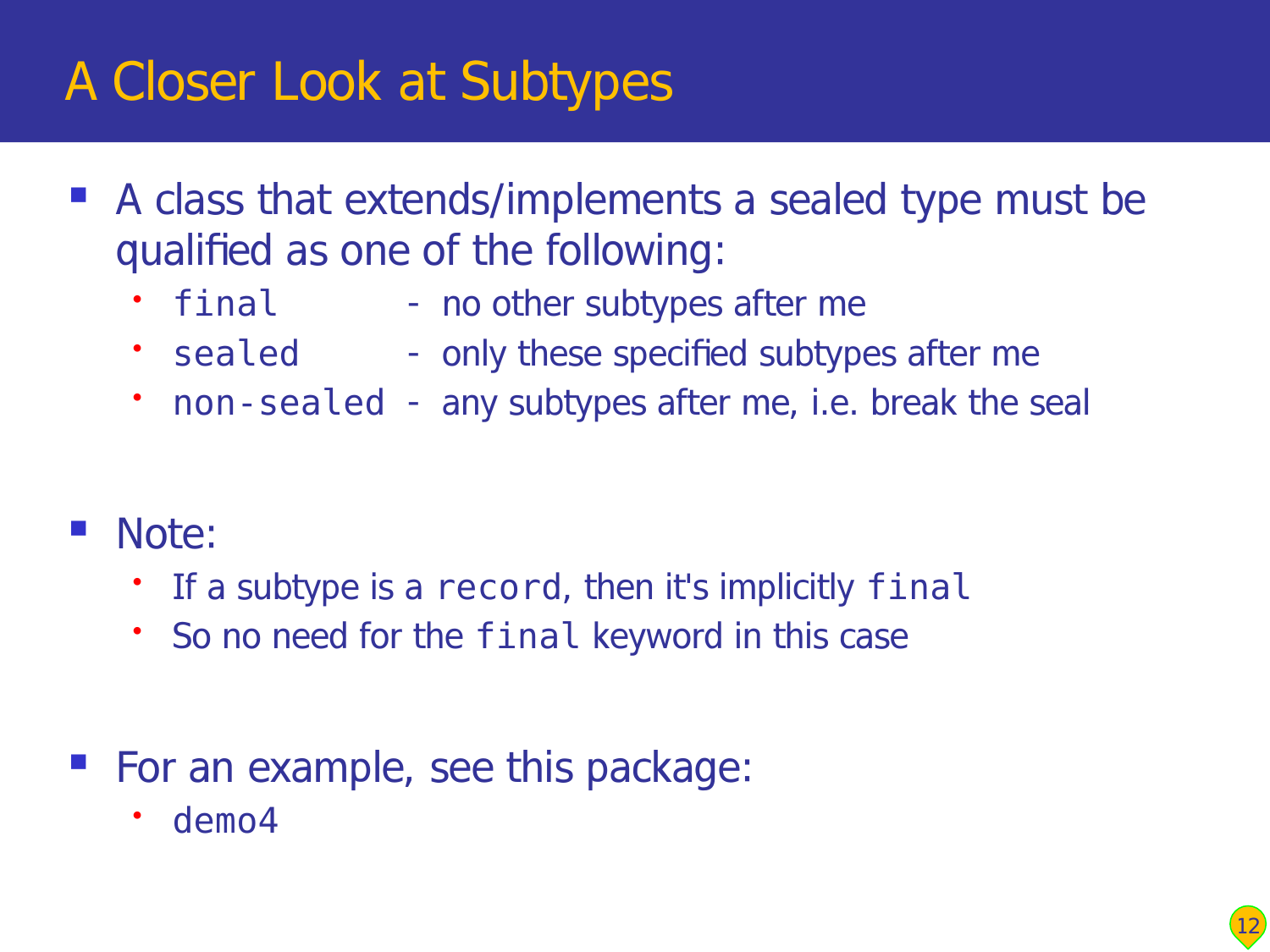

# A Closer Look at Subtypes
A class that extends/implements a sealed type must be qualified as one of the following:
final      -  no other subtypes after me
sealed     -  only these specified subtypes after me
non-sealed -  any subtypes after me, i.e. break the seal

Note:
If a subtype is a record, then it's implicitly final
So no need for the final keyword in this case

For an example, see this package:
demo4

12